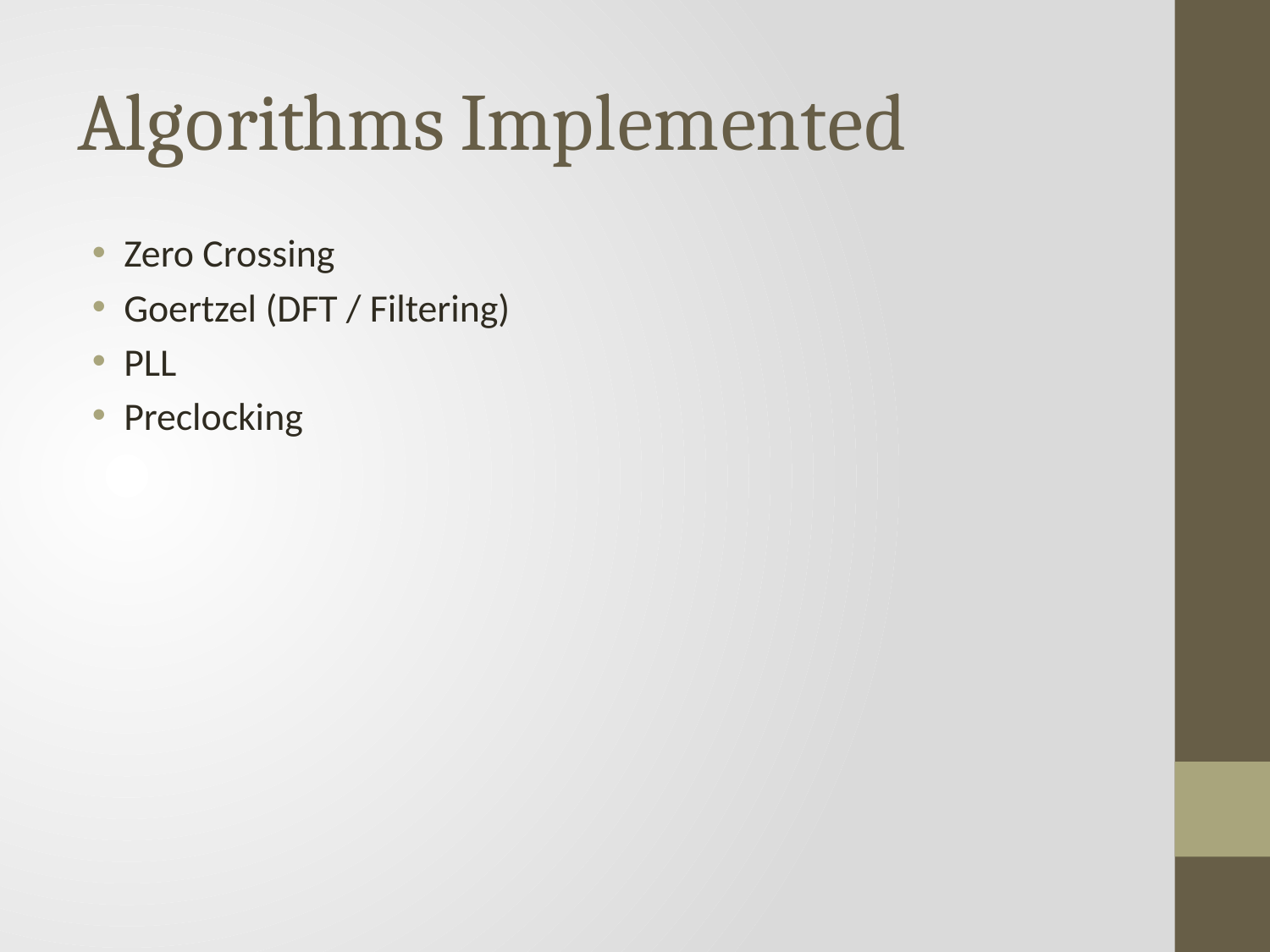

# Algorithms Implemented
Zero Crossing
Goertzel (DFT / Filtering)
PLL
Preclocking